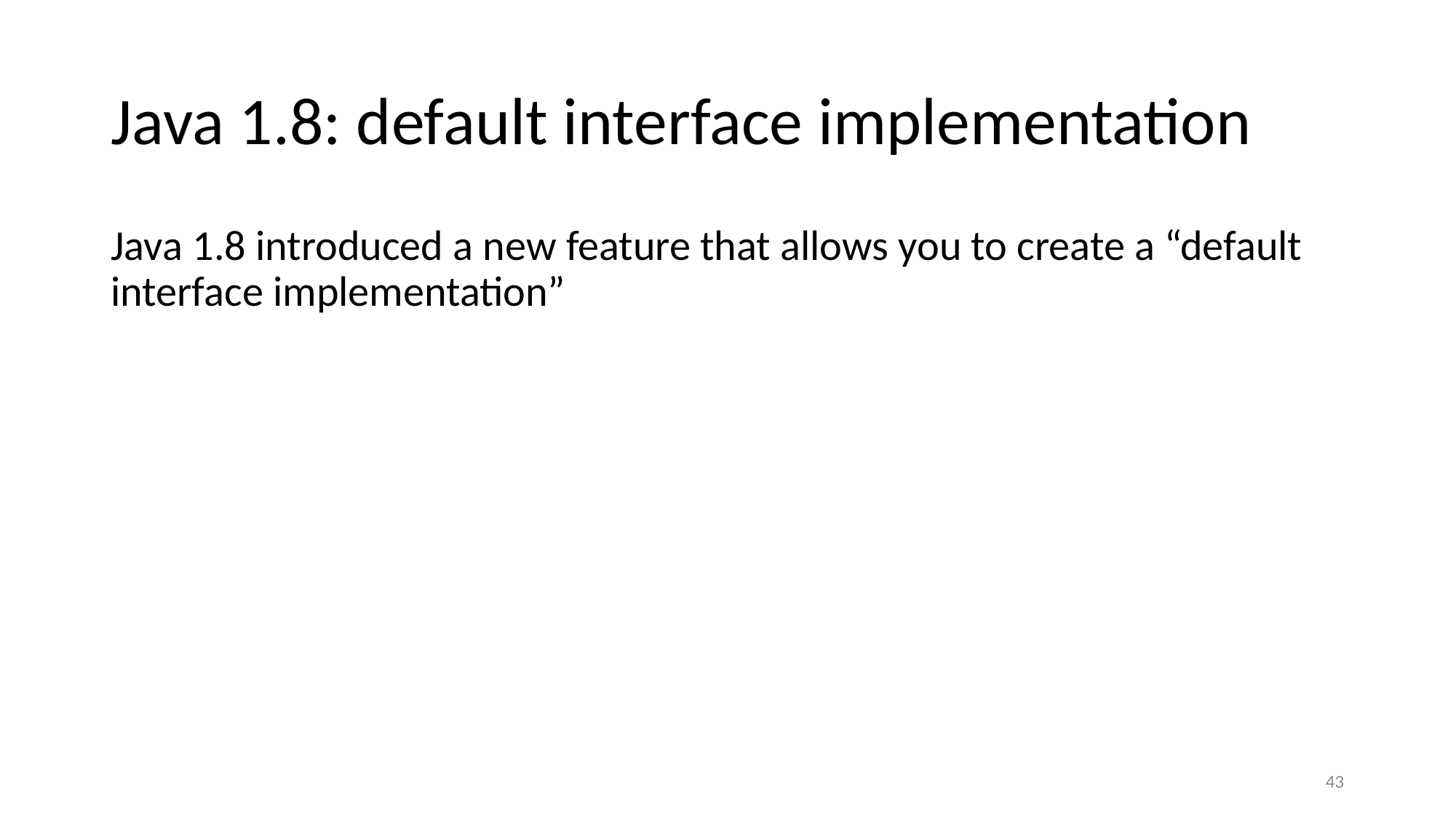

# Java 1.8: default interface implementation
Java 1.8 introduced a new feature that allows you to create a “default interface implementation”

43